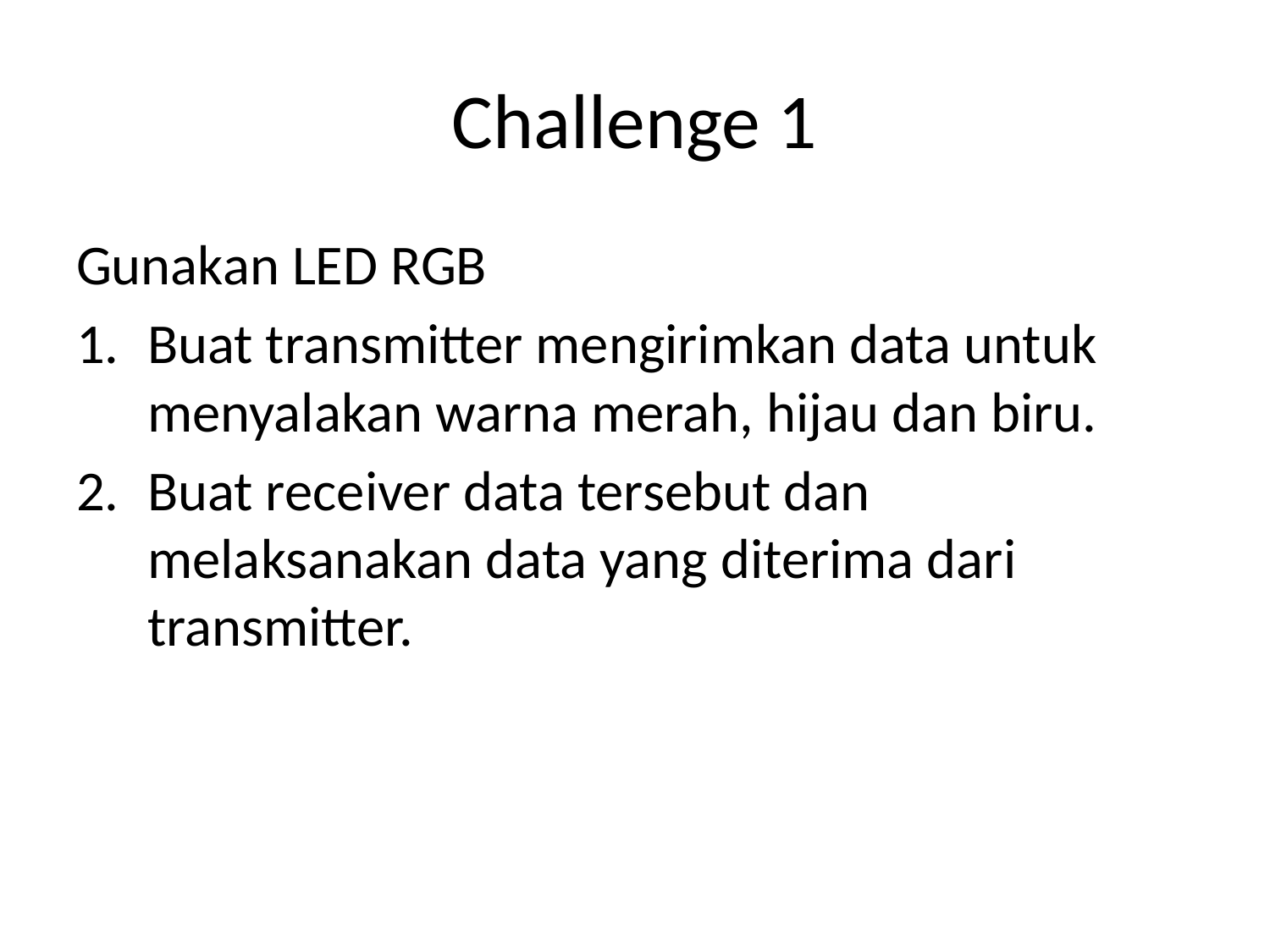

# Challenge 1
Gunakan LED RGB
Buat transmitter mengirimkan data untuk menyalakan warna merah, hijau dan biru.
Buat receiver data tersebut dan melaksanakan data yang diterima dari transmitter.